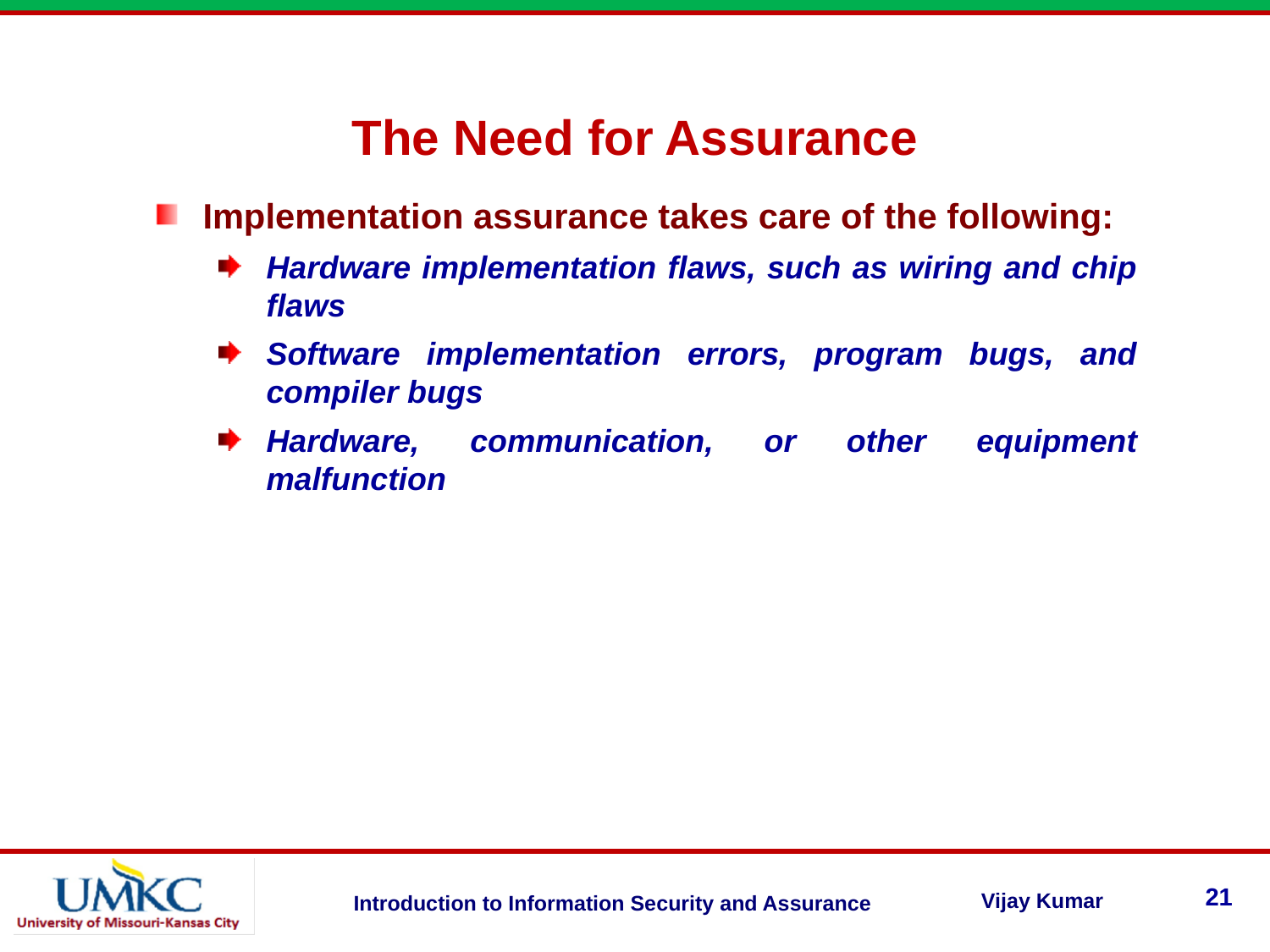

The Need for Assurance
Implementation assurance takes care of the following:
Hardware implementation flaws, such as wiring and chip flaws
Software implementation errors, program bugs, and compiler bugs
Hardware, communication, or other equipment malfunction

21